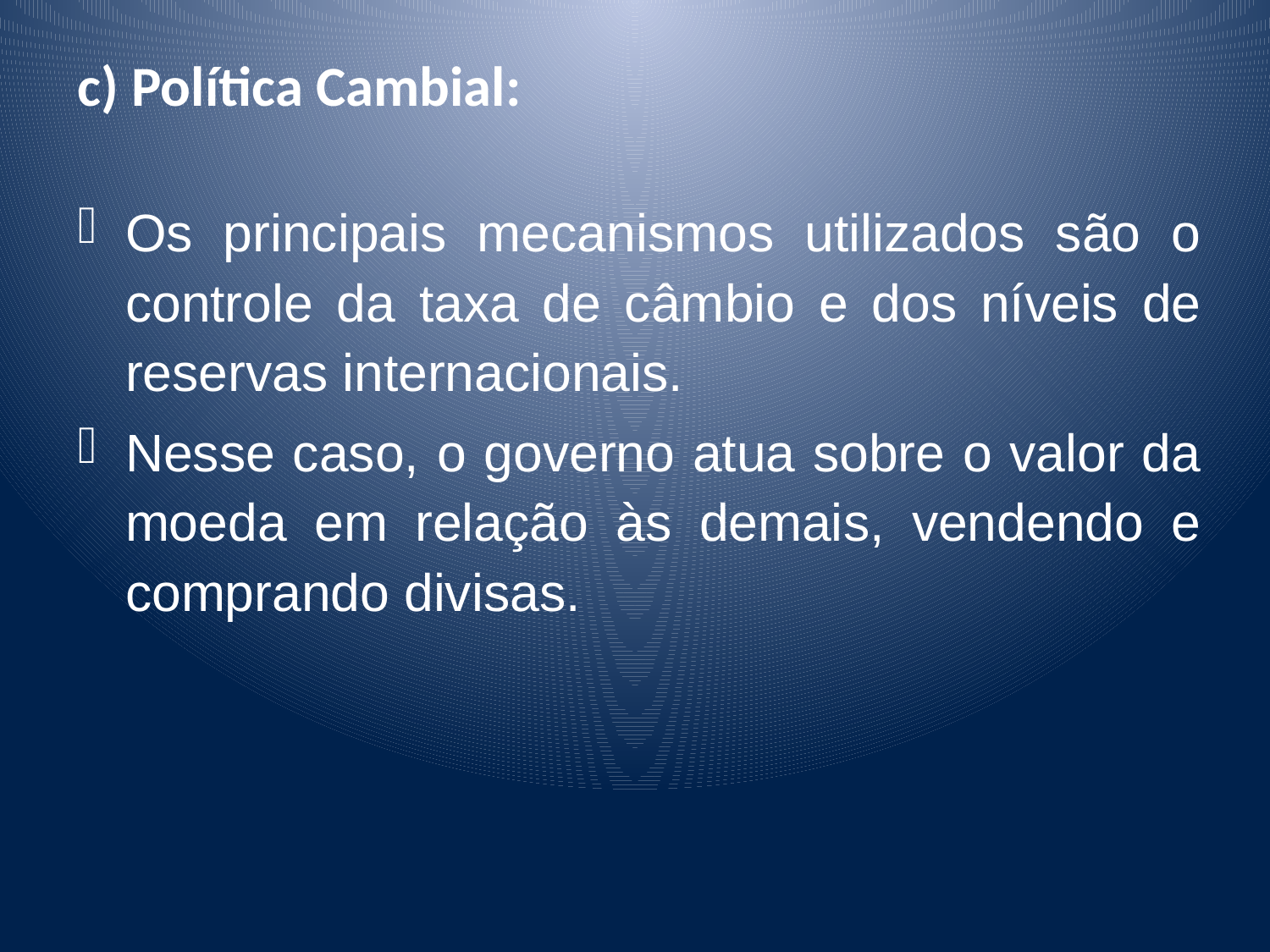

c) Política Cambial:

Os principais mecanismos utilizados são o controle da taxa de câmbio e dos níveis de reservas internacionais.
Nesse caso, o governo atua sobre o valor da moeda em relação às demais, vendendo e comprando divisas.